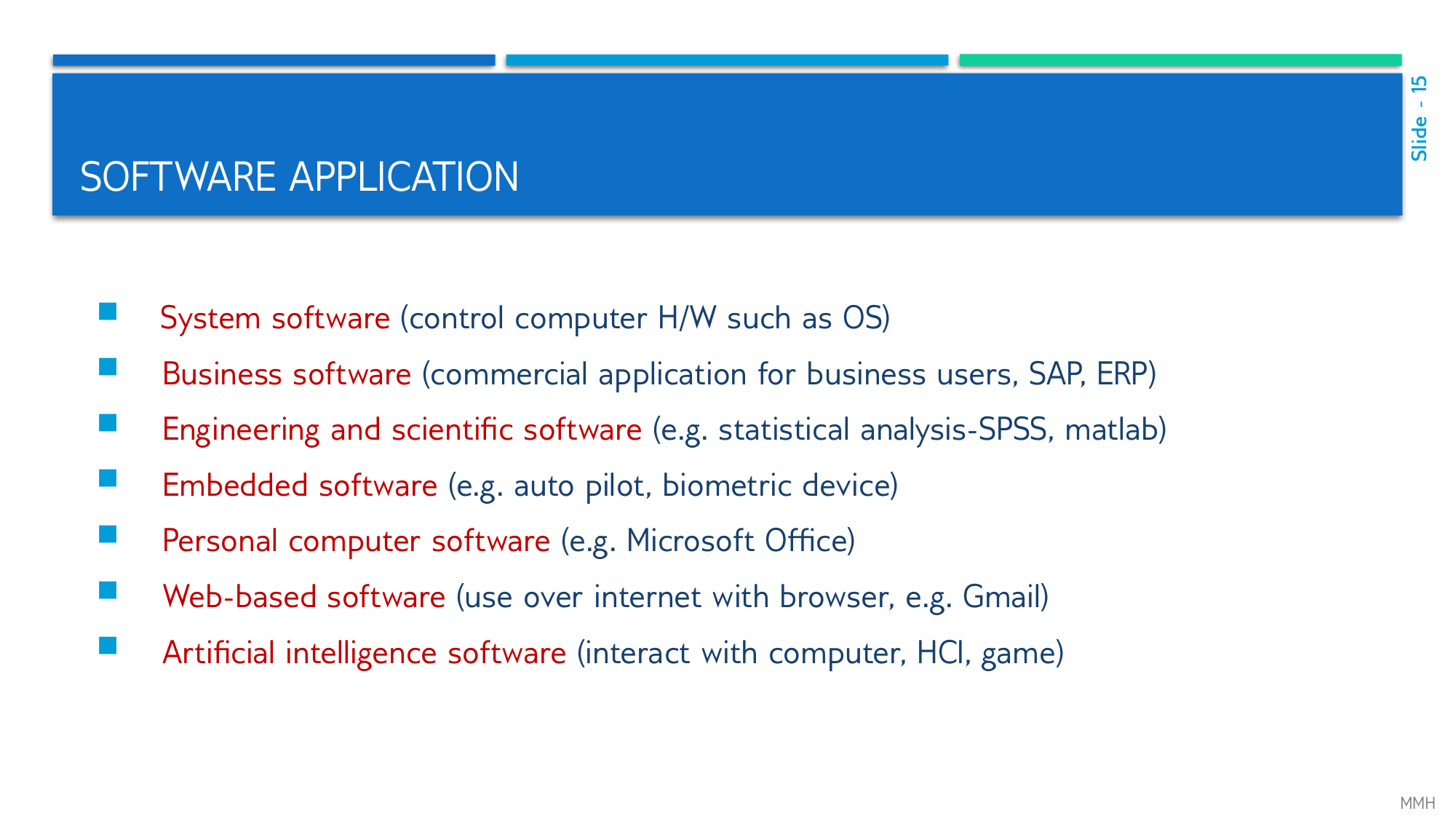

Slide - 15
# Software application
   System software (control computer H/W such as OS)
   Business software (commercial application for business users, SAP, ERP)
   Engineering and scientific software (e.g. statistical analysis-SPSS, matlab)
   Embedded software (e.g. auto pilot, biometric device)
   Personal computer software (e.g. Microsoft Office)
   Web-based software (use over internet with browser, e.g. Gmail)
   Artificial intelligence software (interact with computer, HCI, game)

  MMH